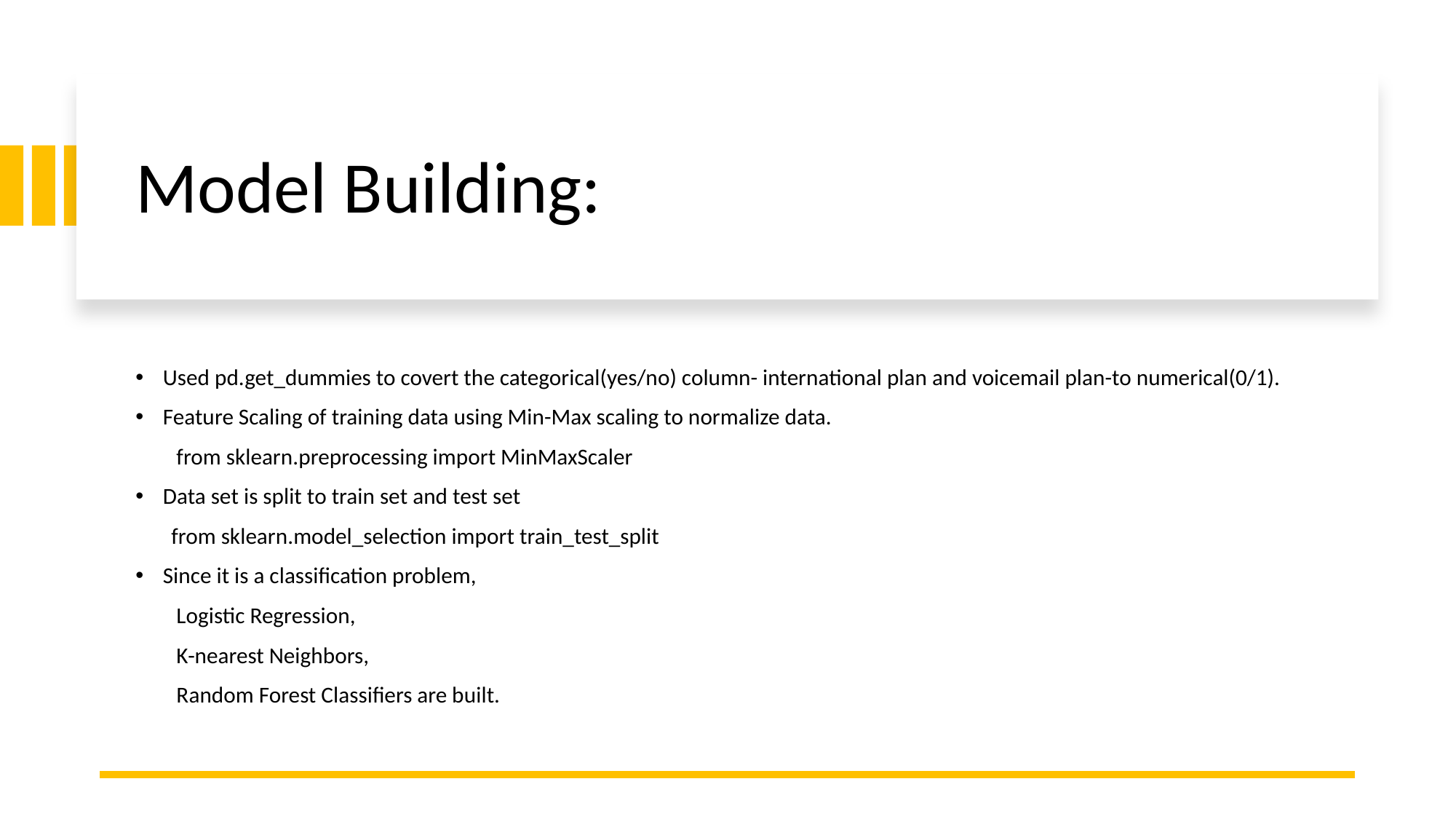

# Model Building:

Used pd.get_dummies to covert the categorical(yes/no) column- international plan and voicemail plan-to numerical(0/1).
Feature Scaling of training data using Min-Max scaling to normalize data.
        from sklearn.preprocessing import MinMaxScaler
Data set is split to train set and test set
       from sklearn.model_selection import train_test_split
Since it is a classification problem,
        Logistic Regression,
        K-nearest Neighbors,
        Random Forest Classifiers are built.